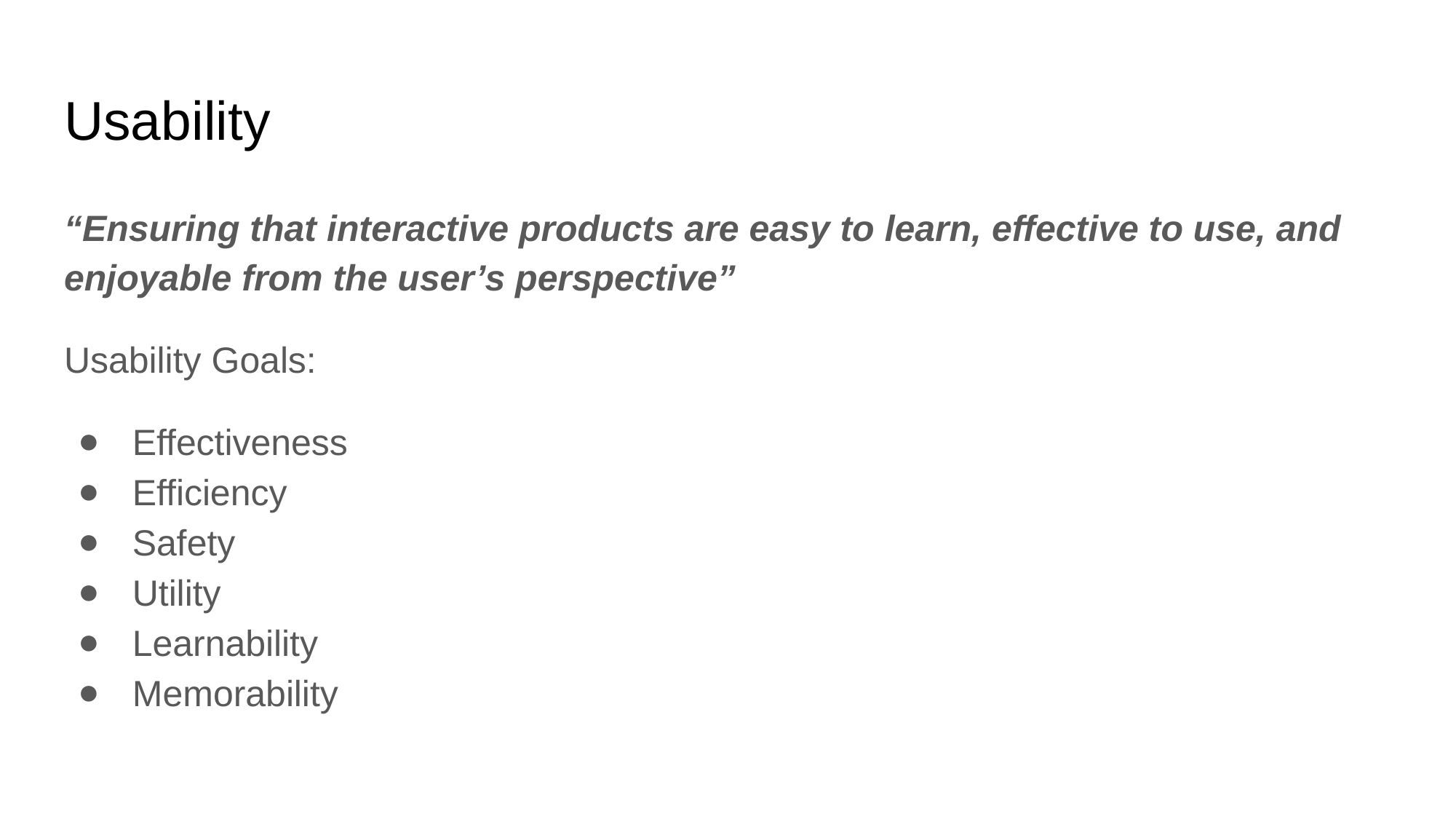

# Usability
“Ensuring that interactive products are easy to learn, effective to use, and enjoyable from the user’s perspective”
Usability Goals:
Effectiveness
Efficiency
Safety
Utility
Learnability
Memorability